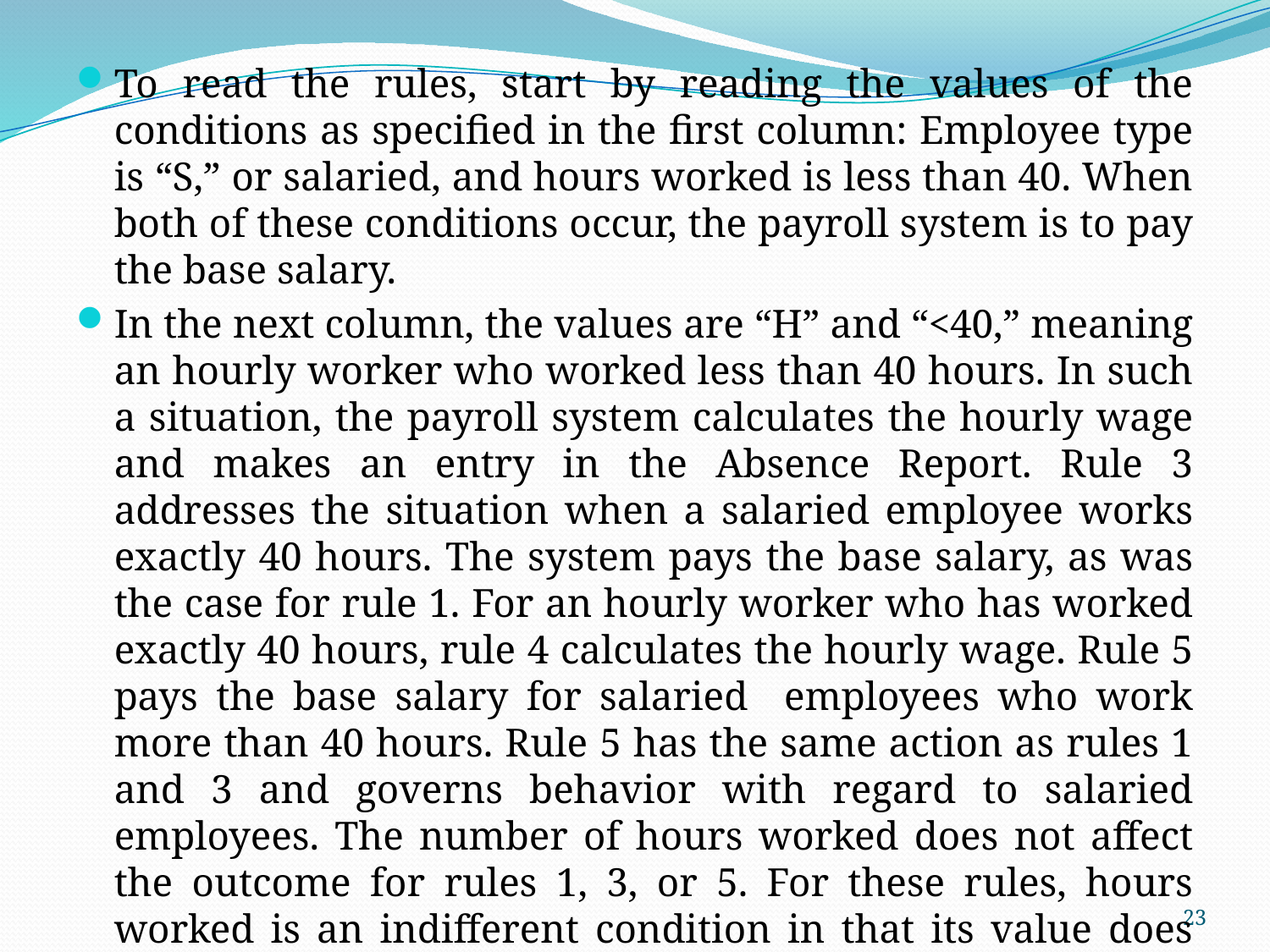

To read the rules, start by reading the values of the conditions as specified in the first column: Employee type is “S,” or salaried, and hours worked is less than 40. When both of these conditions occur, the payroll system is to pay the base salary.
In the next column, the values are “H” and “<40,” meaning an hourly worker who worked less than 40 hours. In such a situation, the payroll system calculates the hourly wage and makes an entry in the Absence Report. Rule 3 addresses the situation when a salaried employee works exactly 40 hours. The system pays the base salary, as was the case for rule 1. For an hourly worker who has worked exactly 40 hours, rule 4 calculates the hourly wage. Rule 5 pays the base salary for salaried  employees who work more than 40 hours. Rule 5 has the same action as rules 1 and 3 and governs behavior with regard to salaried employees. The number of hours worked does not affect the outcome for rules 1, 3, or 5. For these rules, hours worked is an indifferent condition in that its value does not affect the action taken. Rule 6 calculates hourly pay and overtime for an hourly worker who has worked more than 40 hours.
23